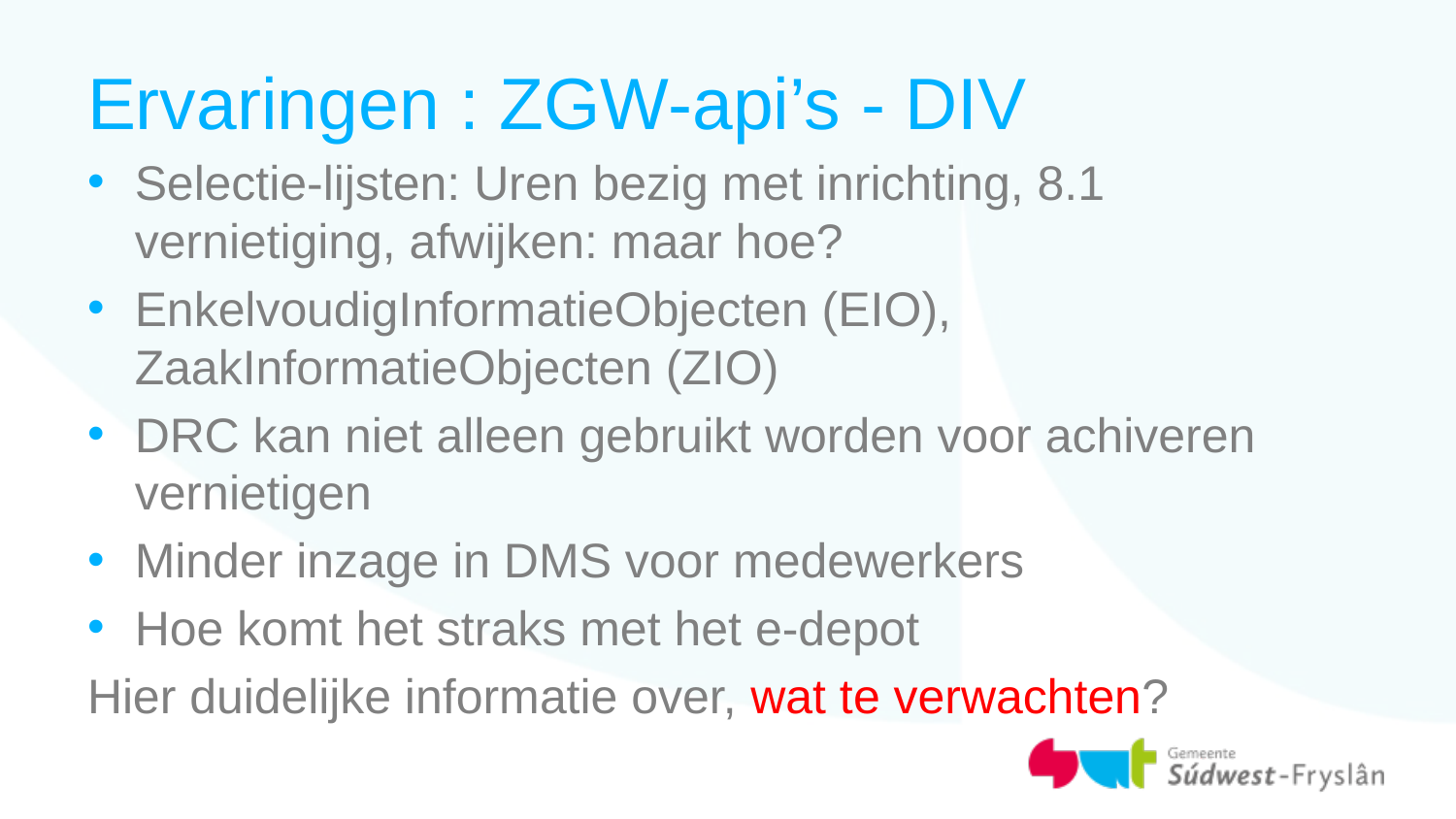

# Ervaringen : ZGW-api’s - DIV
Selectie-lijsten: Uren bezig met inrichting, 8.1 vernietiging, afwijken: maar hoe?
EnkelvoudigInformatieObjecten (EIO), ZaakInformatieObjecten (ZIO)
DRC kan niet alleen gebruikt worden voor achiveren vernietigen
Minder inzage in DMS voor medewerkers
Hoe komt het straks met het e-depot
Hier duidelijke informatie over, wat te verwachten?